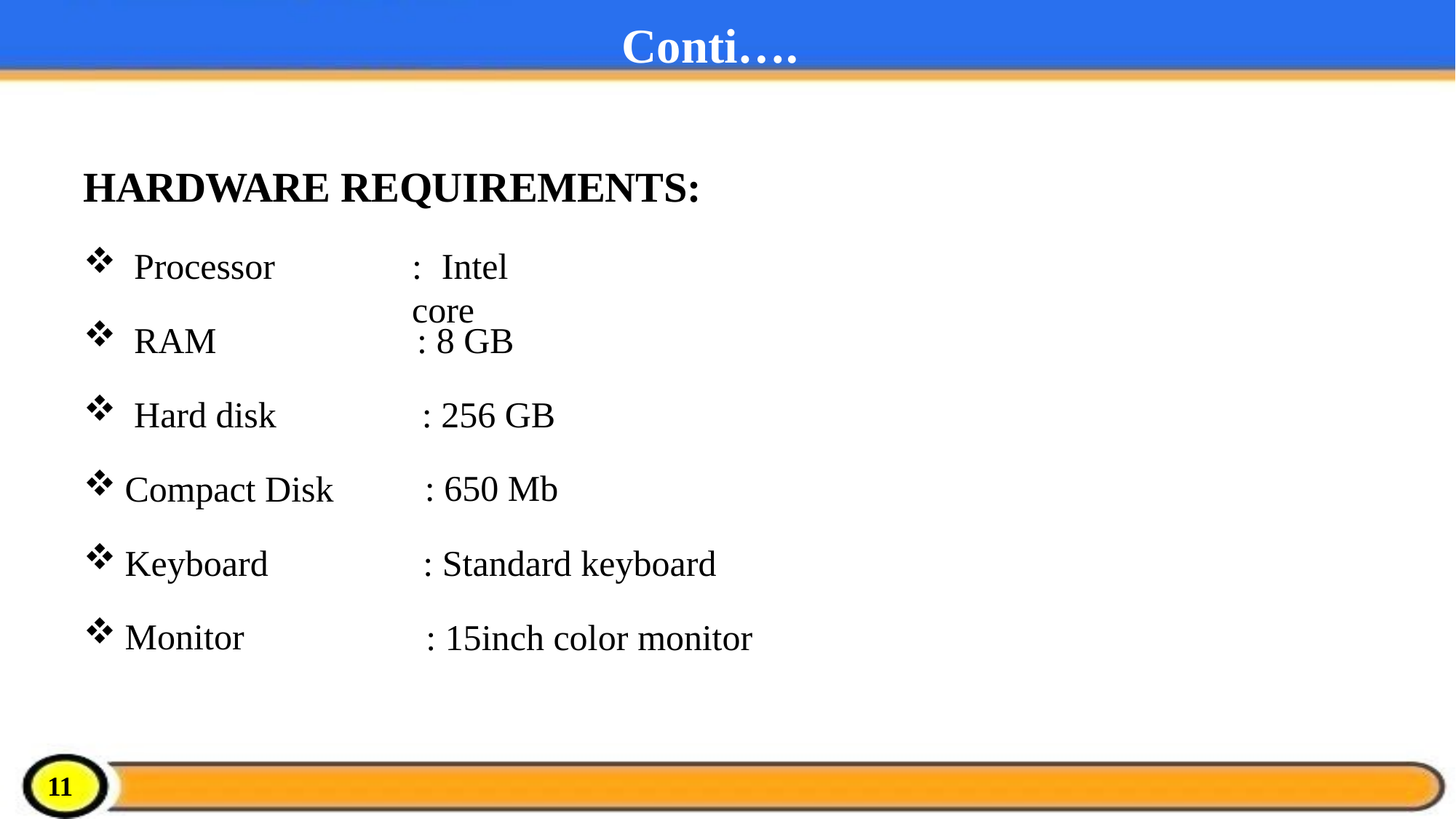

Conti….
# HARDWARE REQUIREMENTS:
Processor
RAM
Hard disk
Compact Disk
Keyboard
Monitor
:	Intel core
: 8 GB
: 256 GB
: 650 Mb
: Standard keyboard
: 15inch color monitor
11